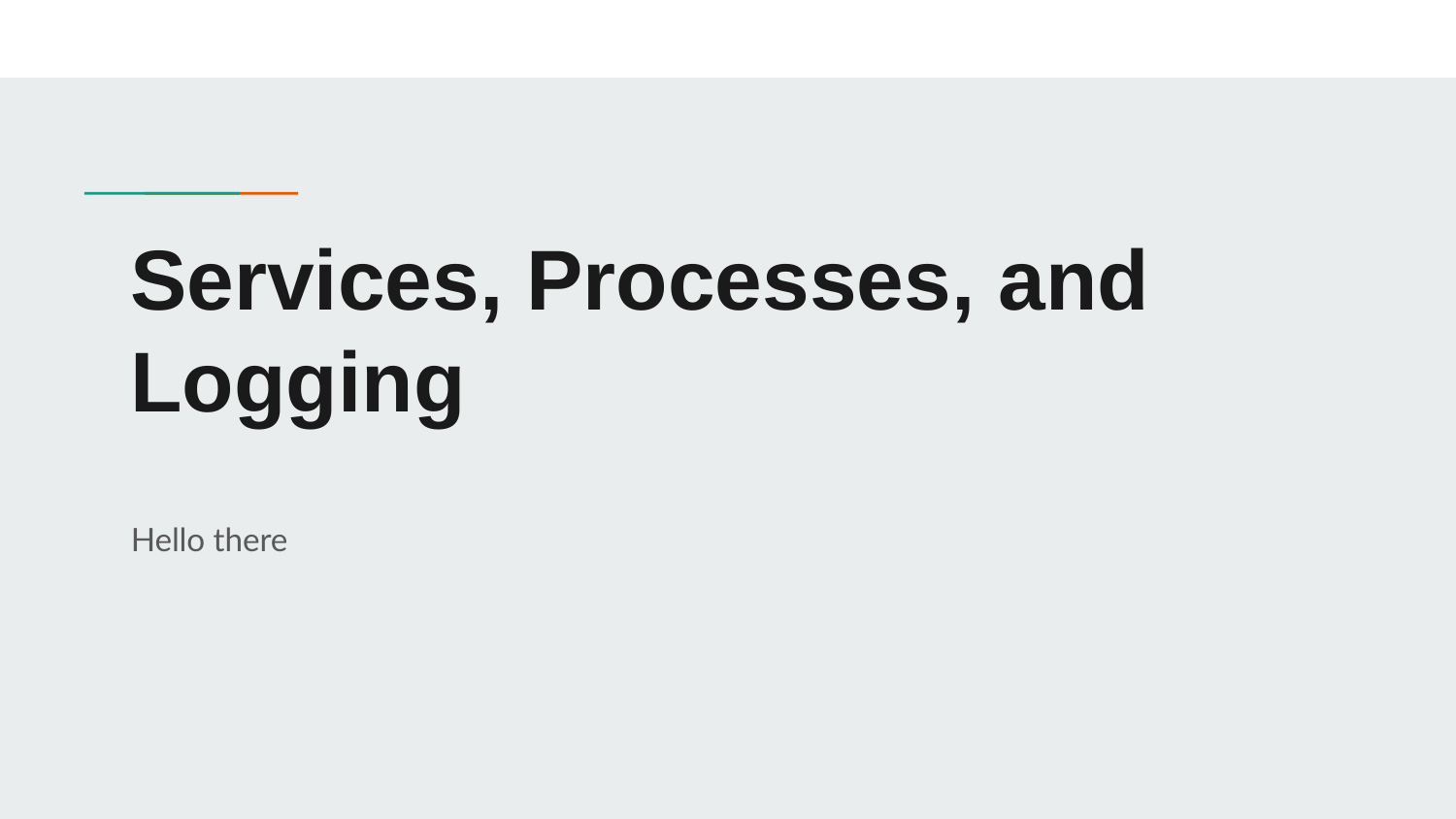

# Services, Processes, and Logging
Hello there